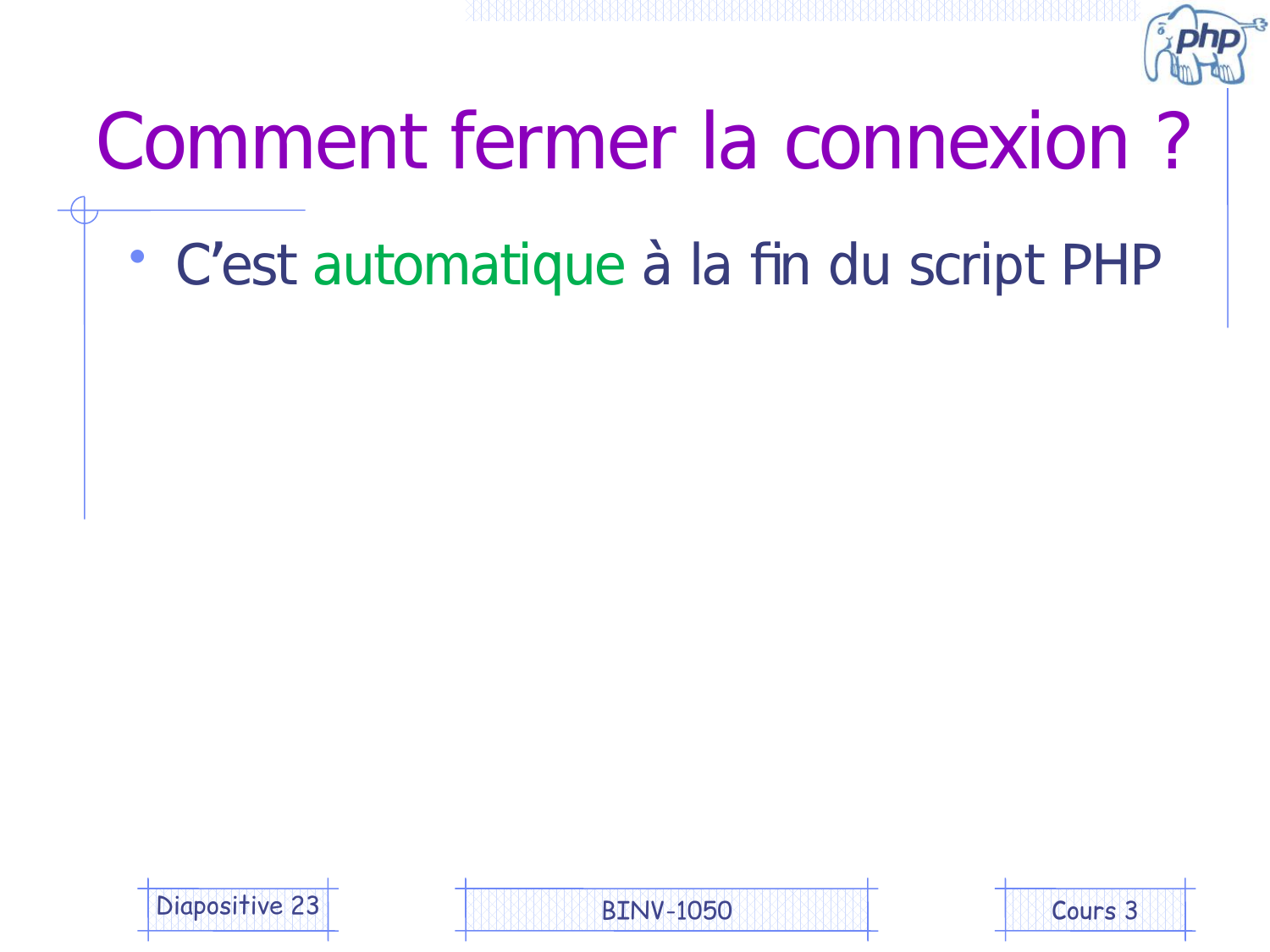

# Comment fermer la connexion ?
C’est automatique à la fin du script PHP

Diapositive 23
BINV-1050
Cours 3